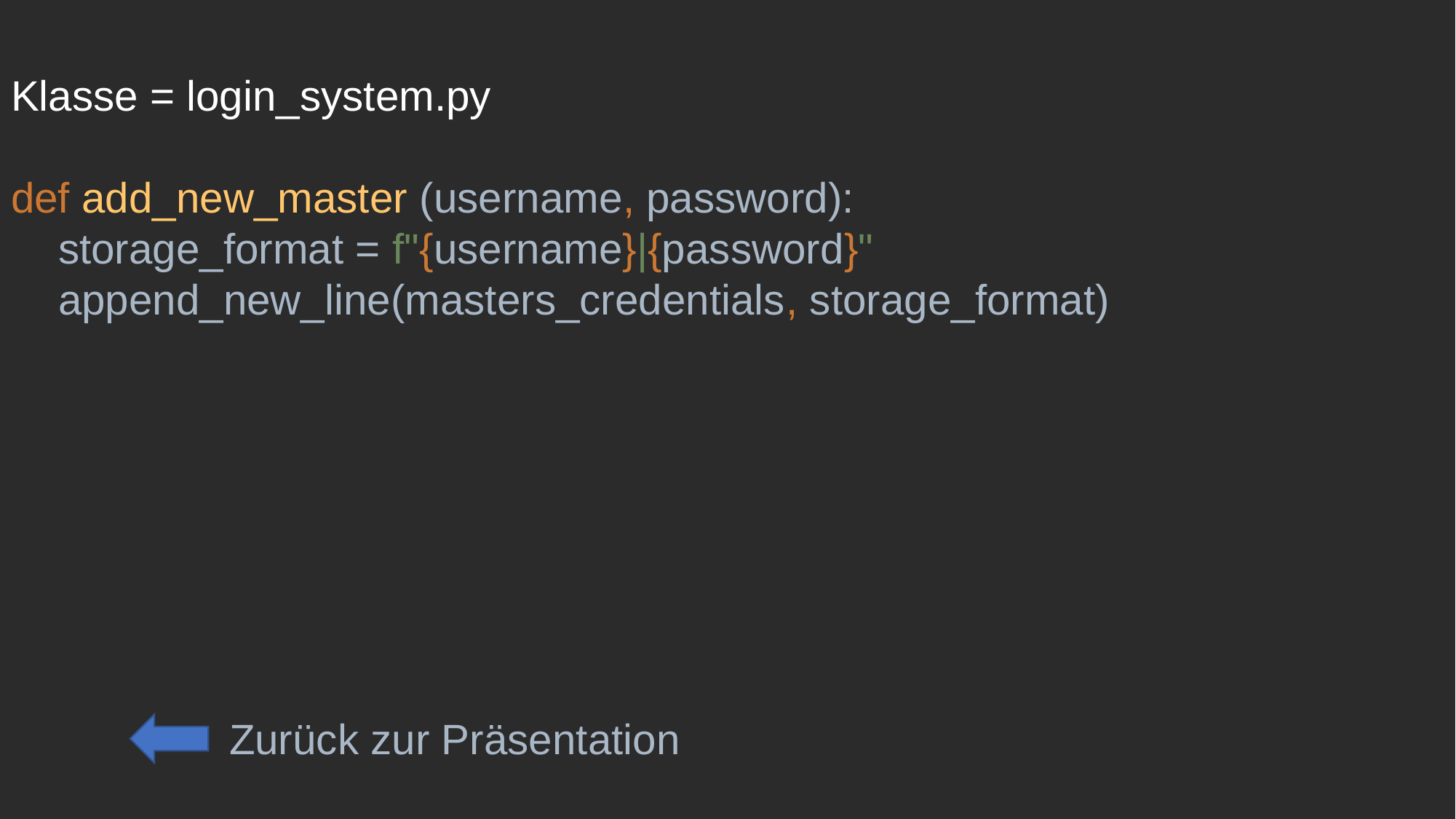

Klasse = login_system.py

def add_new_master (username, password):
    storage_format = f"{username}|{password}"
    append_new_line(masters_credentials, storage_format)

		Zurück zur Präsentation

#